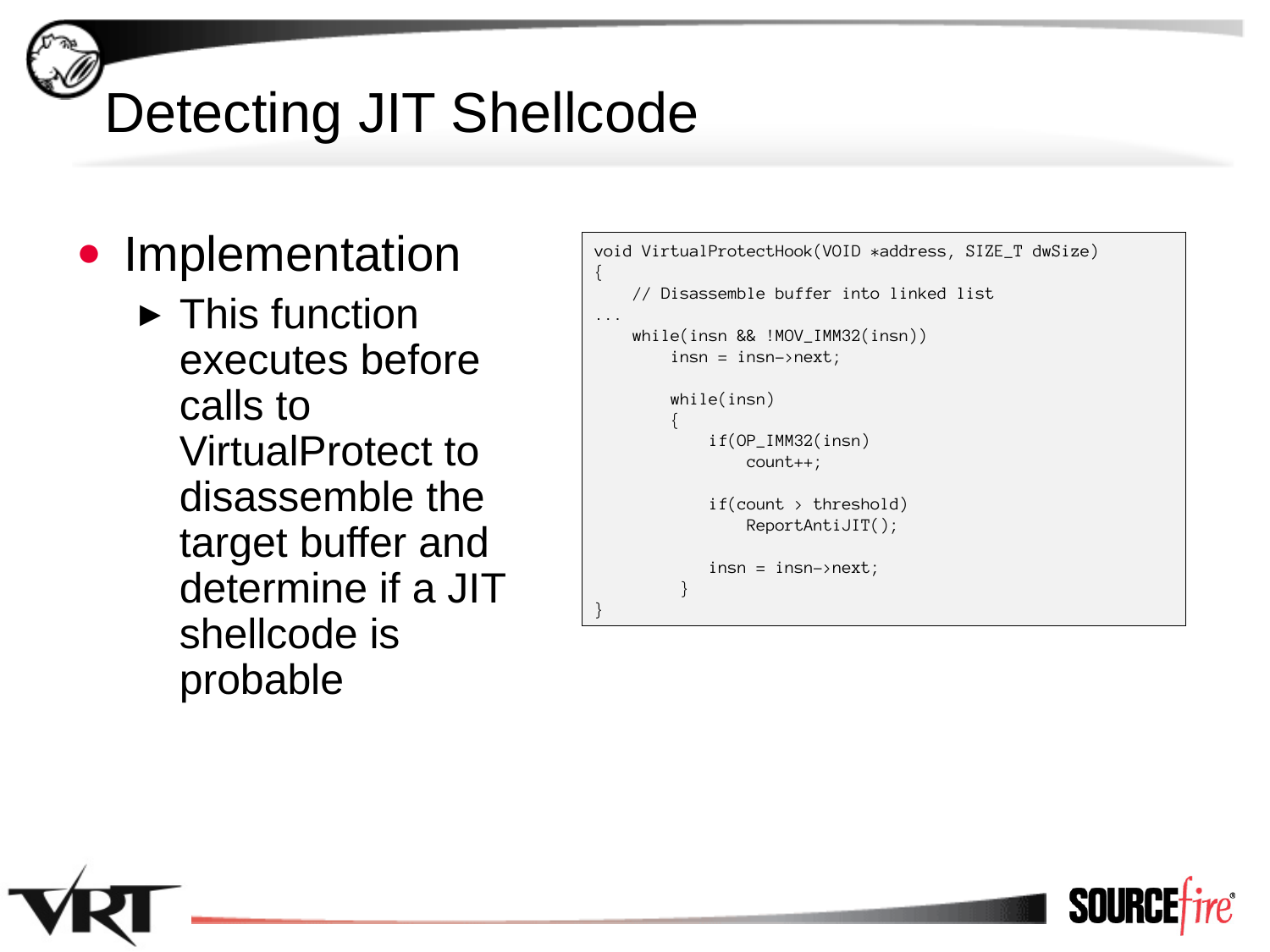

# Detecting JIT Shellcode
Implementation
This function executes before calls to VirtualProtect to disassemble the target buffer and determine if a JIT shellcode is probable
void VirtualProtectHook(VOID *address, SIZE_T dwSize)
{
    // Disassemble buffer into linked list
...
    while(insn && !MOV_IMM32(insn))
        insn = insn->next;

        while(insn)
        {
            if(OP_IMM32(insn)
                count++;

            if(count > threshold)
                ReportAntiJIT();

            insn = insn->next;
         }
}